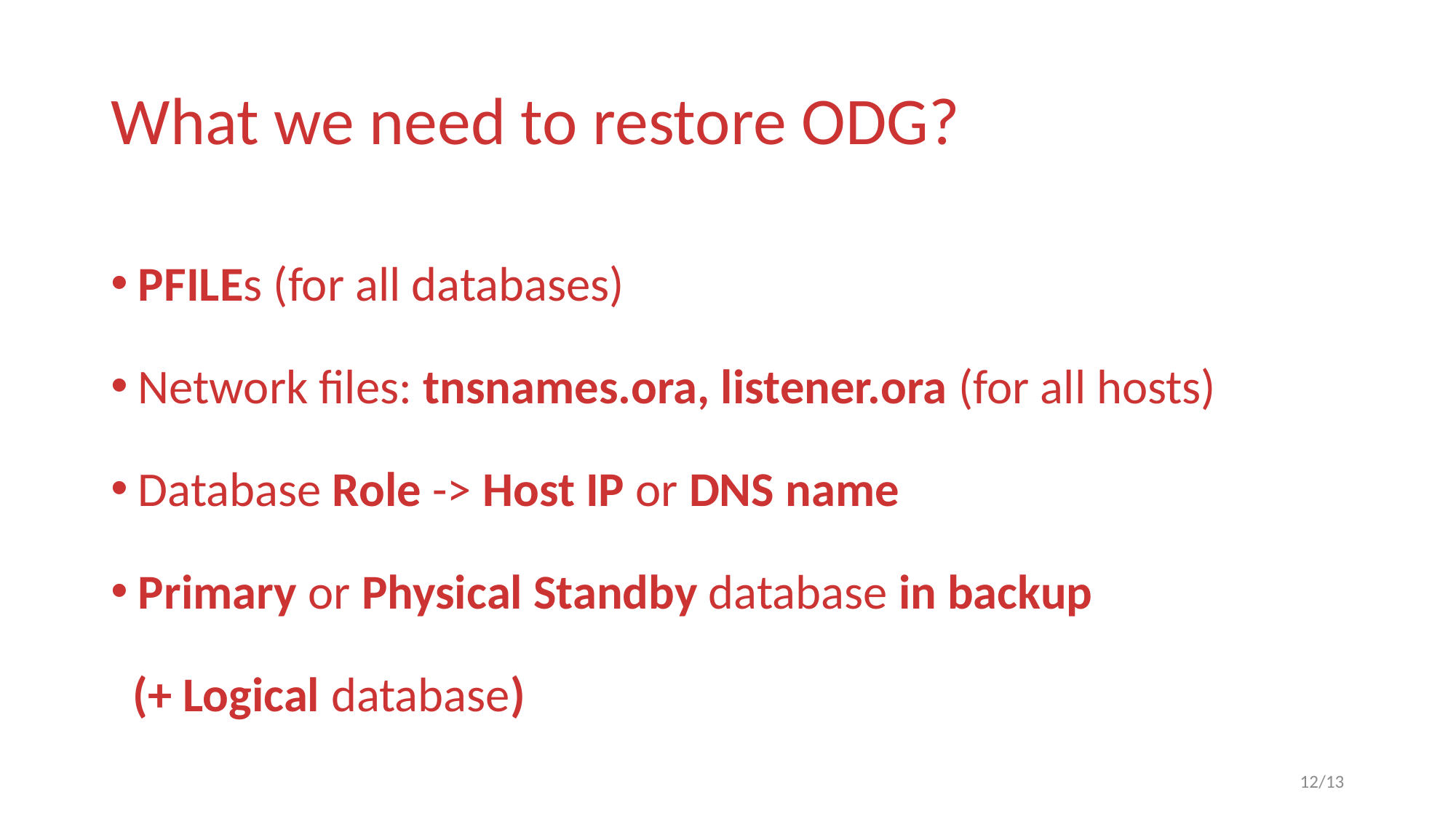

# What we need to restore ODG?
PFILEs (for all databases)
Network files: tnsnames.ora, listener.ora (for all hosts)
Database Role -> Host IP or DNS name
Primary or Physical Standby database in backup
  (+ Logical database)
12/13